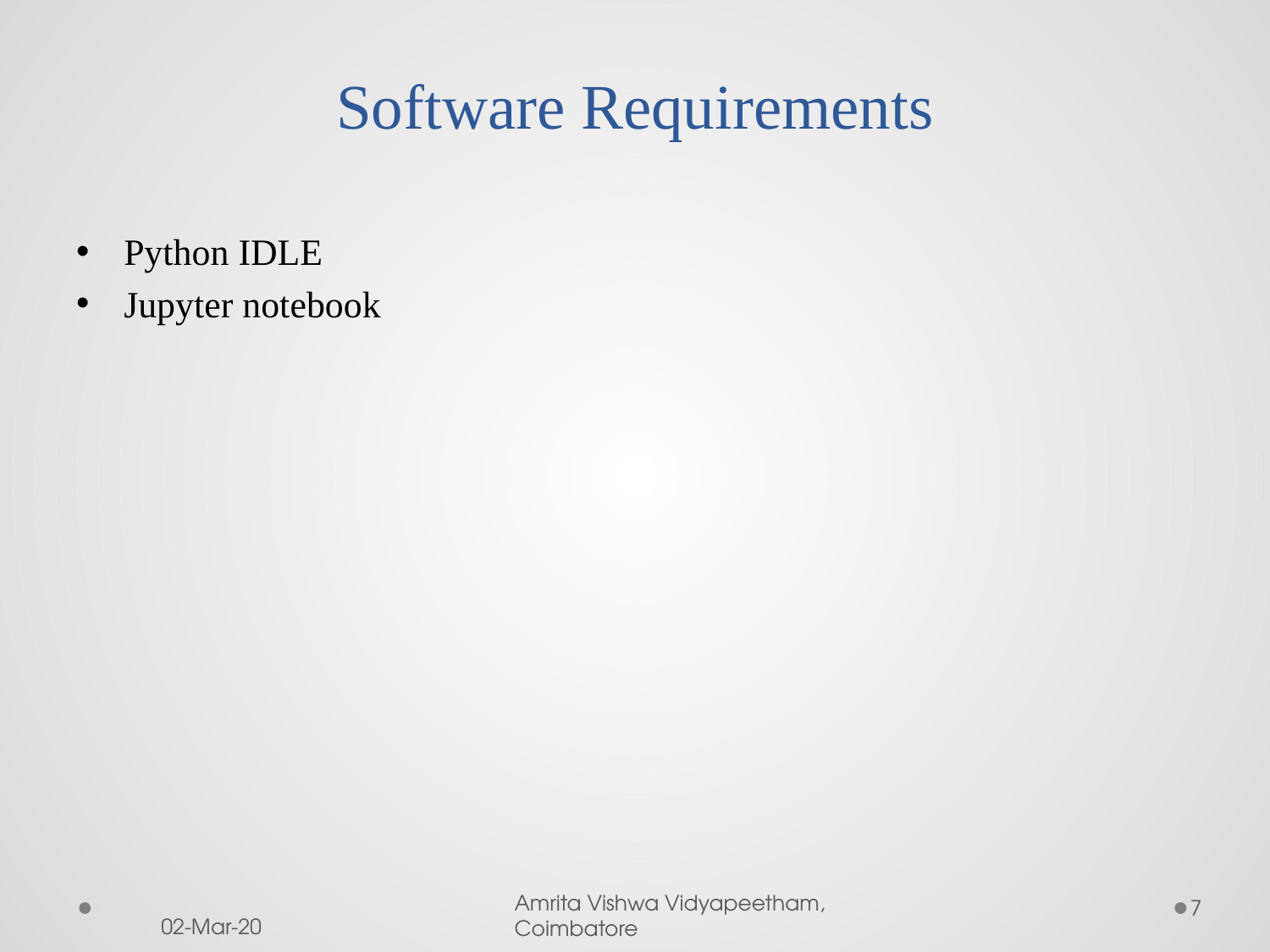

# Software Requirements
Python IDLE
Jupyter notebook

7
Amrita Vishwa Vidyapeetham, Coimbatore
02-Mar-20